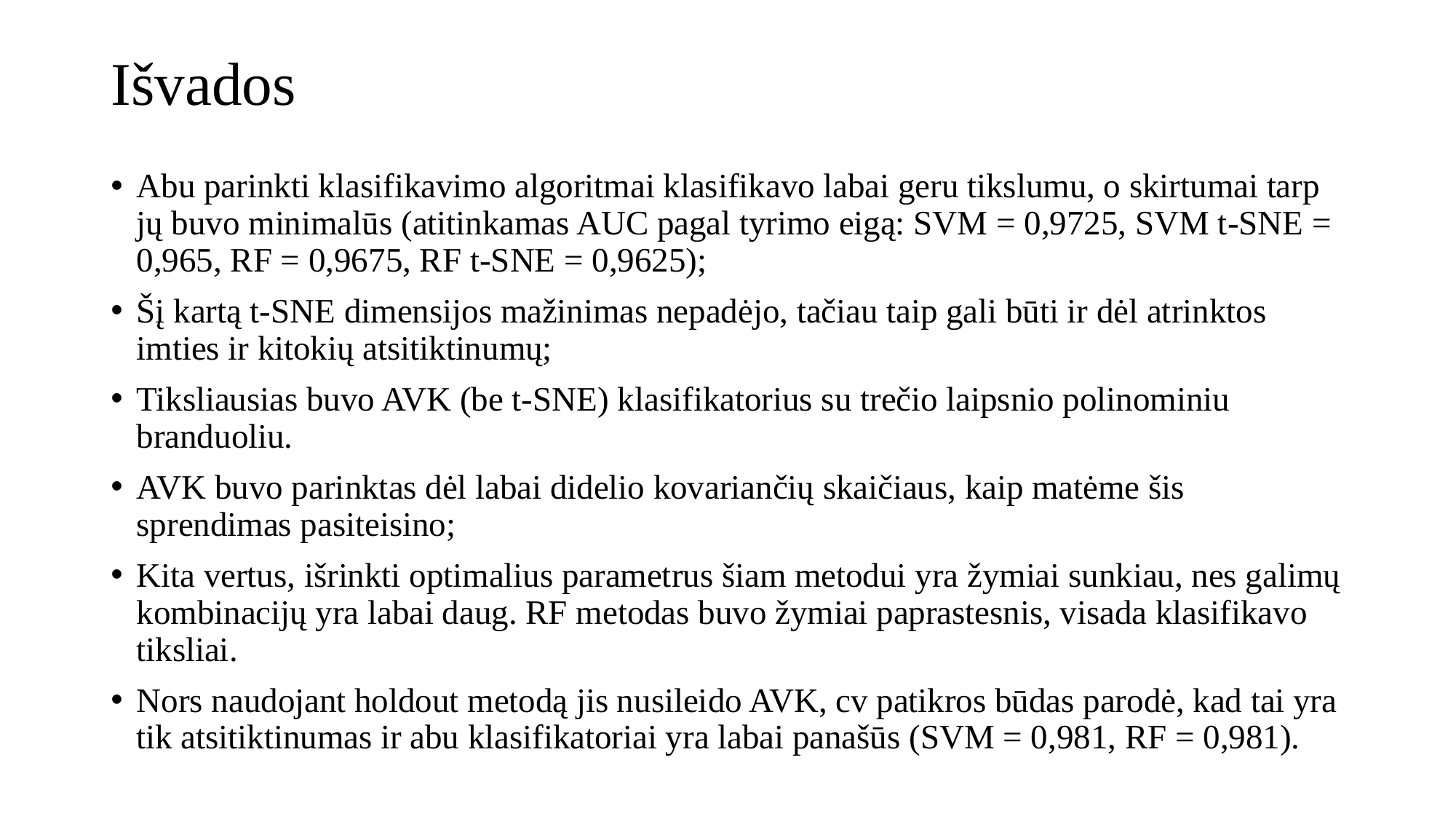

# Išvados
Abu parinkti klasifikavimo algoritmai klasifikavo labai geru tikslumu, o skirtumai tarp jų buvo minimalūs (atitinkamas AUC pagal tyrimo eigą: SVM = 0,9725, SVM t-SNE = 0,965, RF = 0,9675, RF t-SNE = 0,9625);
Šį kartą t-SNE dimensijos mažinimas nepadėjo, tačiau taip gali būti ir dėl atrinktos imties ir kitokių atsitiktinumų;
Tiksliausias buvo AVK (be t-SNE) klasifikatorius su trečio laipsnio polinominiu branduoliu.
AVK buvo parinktas dėl labai didelio kovariančių skaičiaus, kaip matėme šis sprendimas pasiteisino;
Kita vertus, išrinkti optimalius parametrus šiam metodui yra žymiai sunkiau, nes galimų kombinacijų yra labai daug. RF metodas buvo žymiai paprastesnis, visada klasifikavo tiksliai.
Nors naudojant holdout metodą jis nusileido AVK, cv patikros būdas parodė, kad tai yra tik atsitiktinumas ir abu klasifikatoriai yra labai panašūs (SVM = 0,981, RF = 0,981).